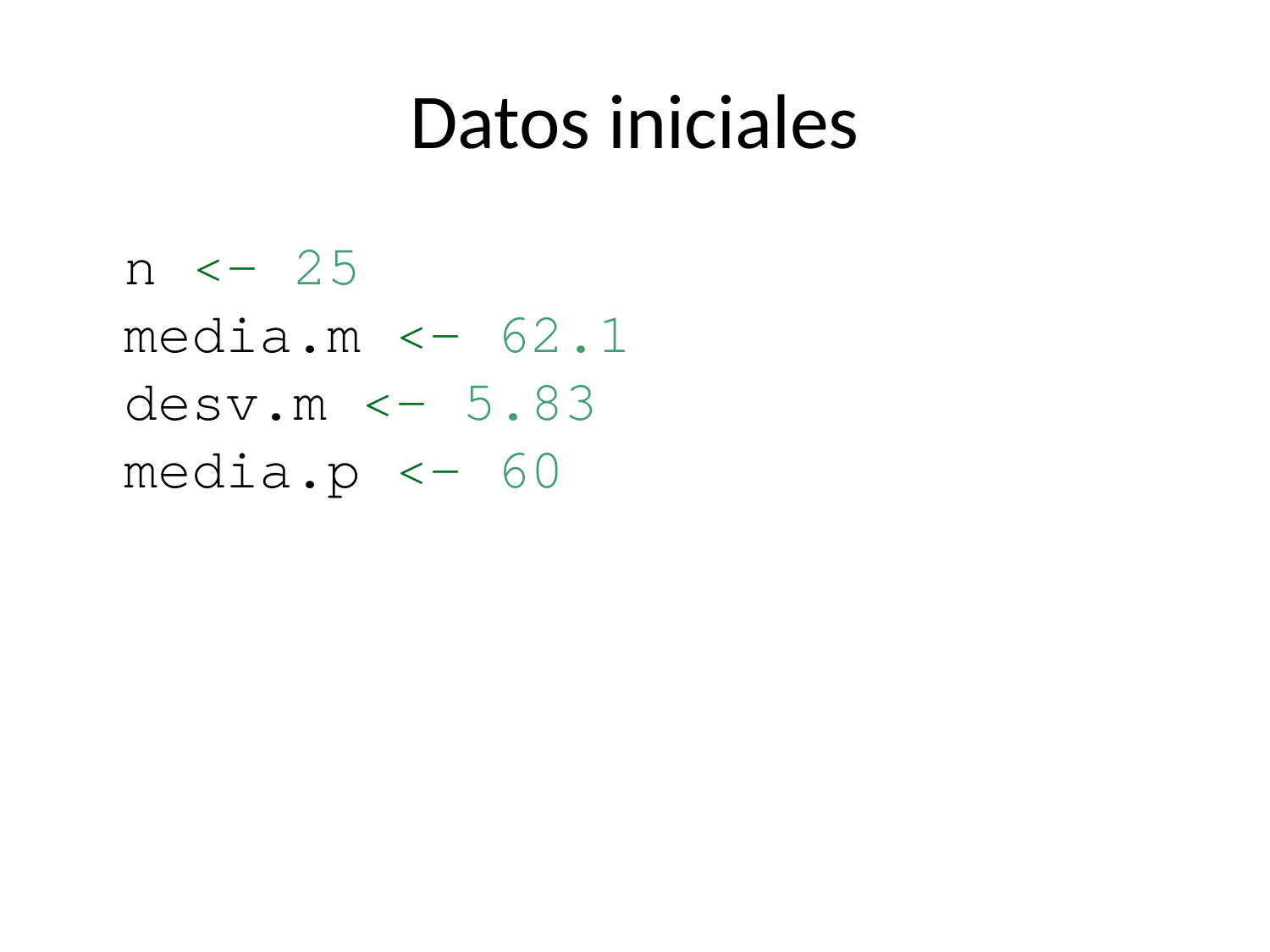

# Datos iniciales
n <- 25
media.m <- 62.1
desv.m <- 5.83
media.p <- 60